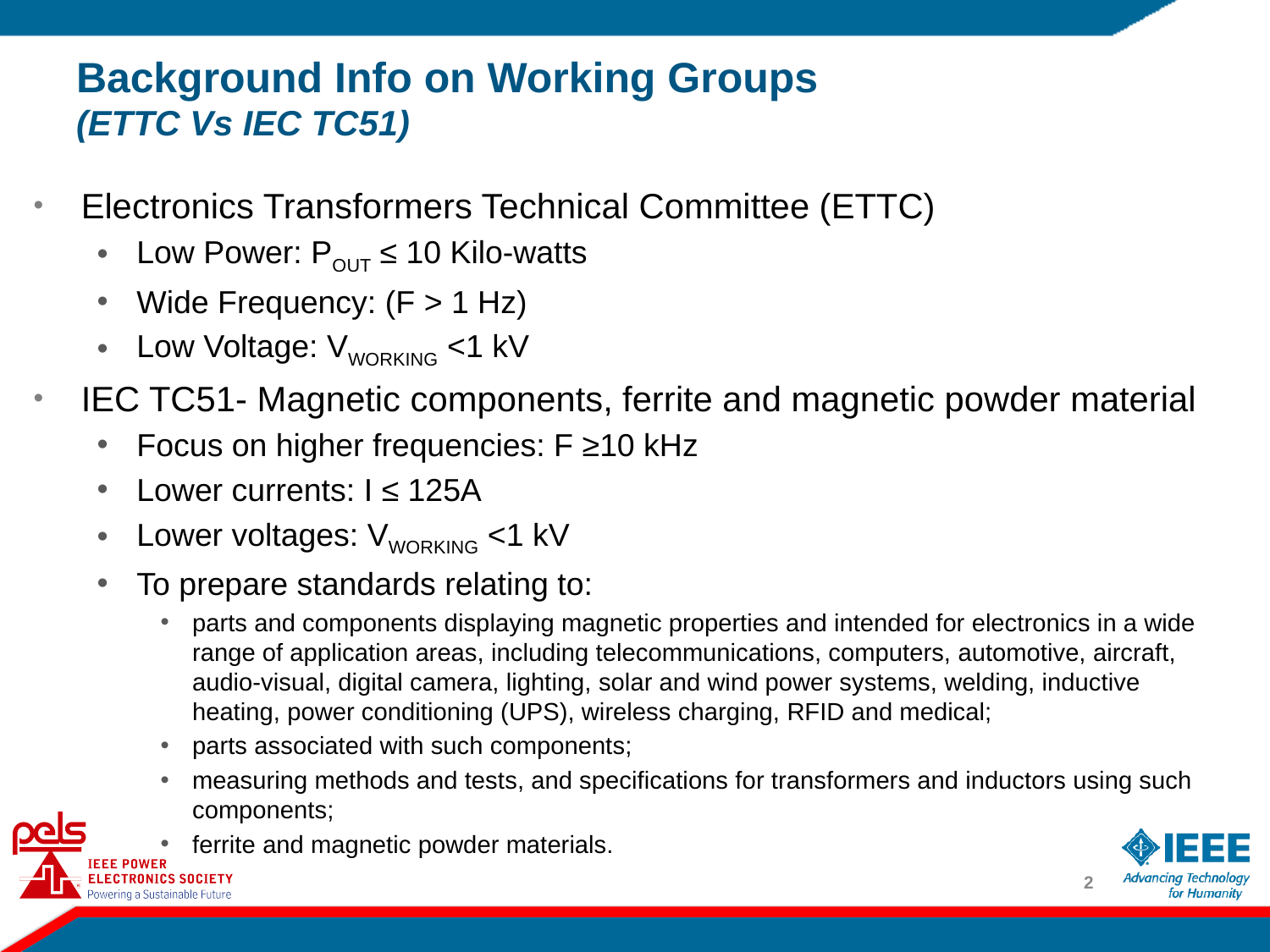

# Background Info on Working Groups (ETTC Vs IEC TC51)
Electronics Transformers Technical Committee (ETTC)
Low Power: POUT ≤ 10 Kilo-watts
Wide Frequency: (F > 1 Hz)
Low Voltage: VWORKING <1 kV
IEC TC51- Magnetic components, ferrite and magnetic powder material
Focus on higher frequencies: F ≥10 kHz
Lower currents: I ≤ 125A
Lower voltages: VWORKING <1 kV
To prepare standards relating to:
parts and components displaying magnetic properties and intended for electronics in a wide range of application areas, including telecommunications, computers, automotive, aircraft, audio-visual, digital camera, lighting, solar and wind power systems, welding, inductive heating, power conditioning (UPS), wireless charging, RFID and medical;
parts associated with such components;
measuring methods and tests, and specifications for transformers and inductors using such components;
ferrite and magnetic powder materials.

2